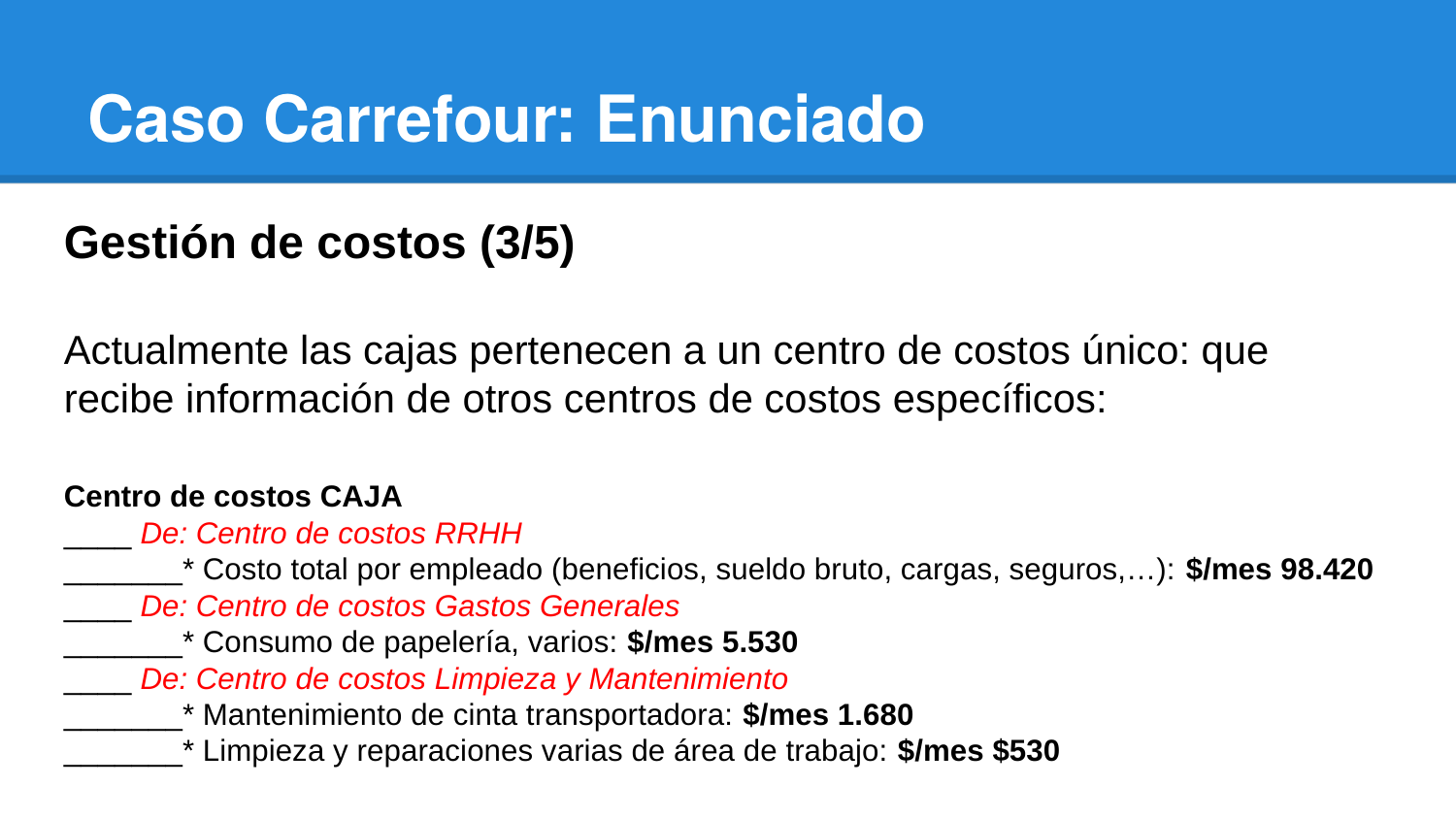

# Caso Carrefour: Enunciado
Gestión de costos (3/5)

Actualmente las cajas pertenecen a un centro de costos único: que recibe información de otros centros de costos específicos:

Centro de costos CAJA
____ De: Centro de costos RRHH
_______* Costo total por empleado (beneficios, sueldo bruto, cargas, seguros,…): $/mes 98.420
____ De: Centro de costos Gastos Generales
_______* Consumo de papelería, varios: $/mes 5.530
____ De: Centro de costos Limpieza y Mantenimiento
_______* Mantenimiento de cinta transportadora: $/mes 1.680
_______* Limpieza y reparaciones varias de área de trabajo: $/mes $530